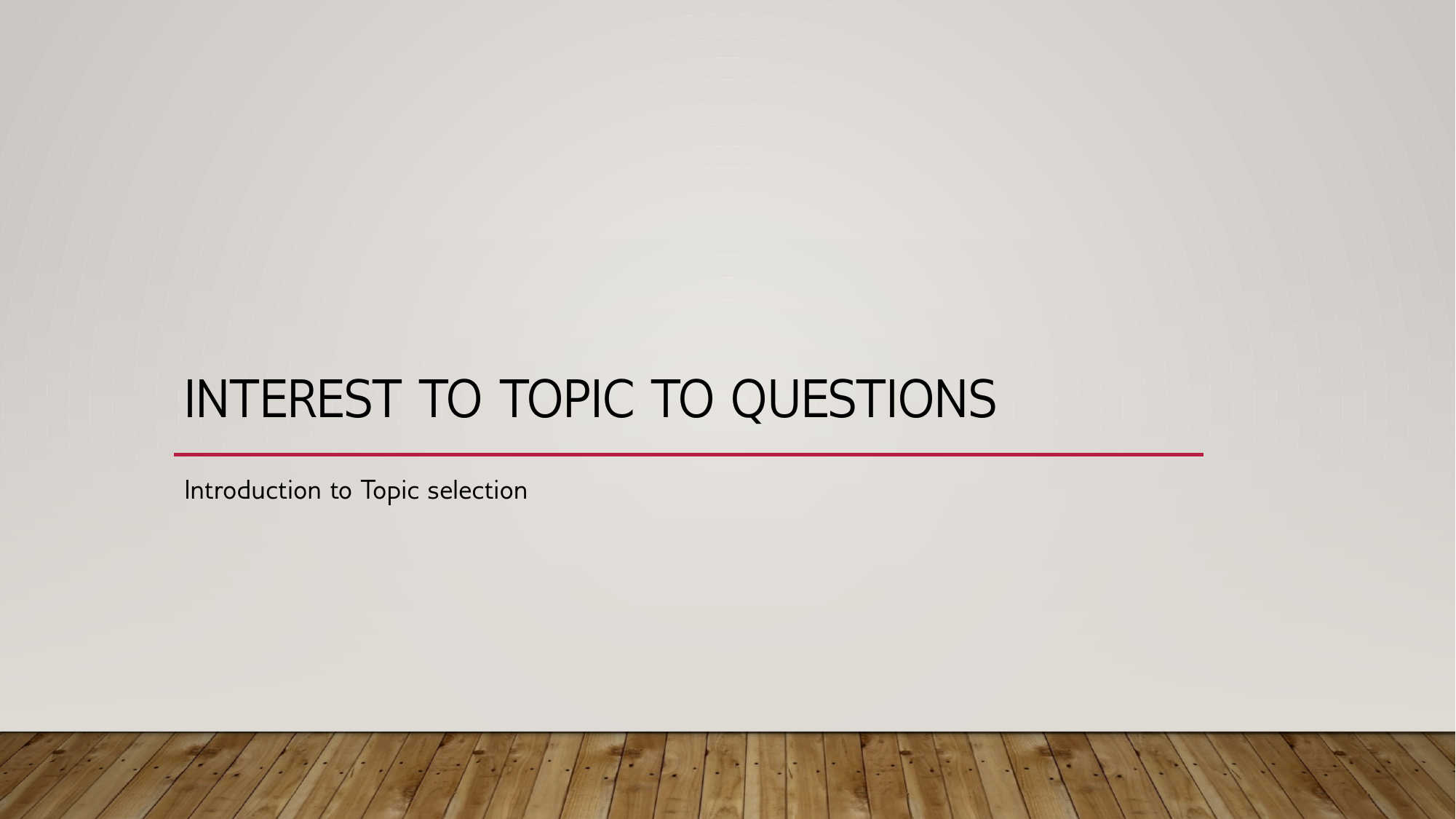

# Interest to topic to questions
Introduction to Topic selection